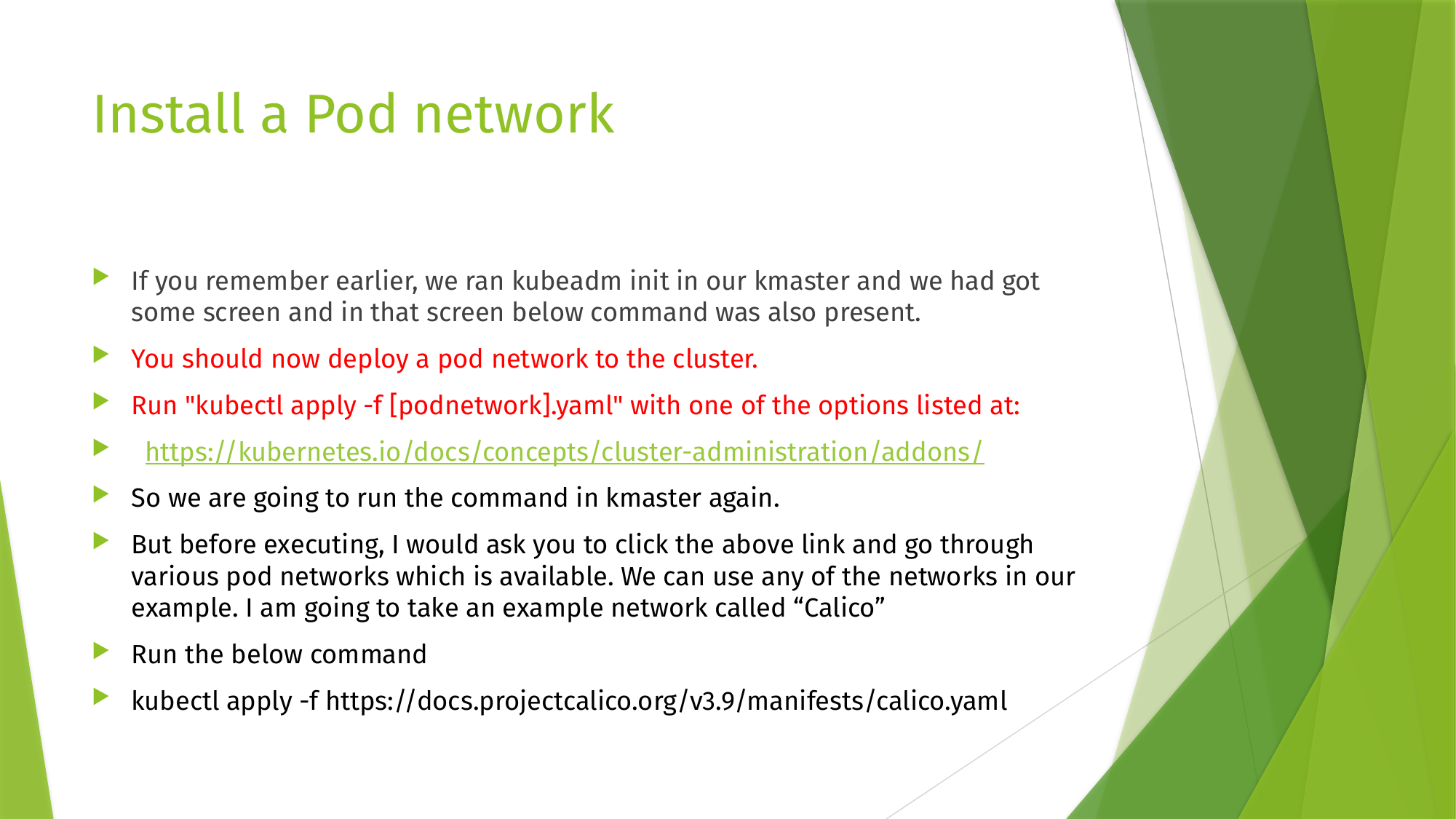

# Install a Pod network
If you remember earlier, we ran kubeadm init in our kmaster and we had got some screen and in that screen below command was also present.
You should now deploy a pod network to the cluster.
Run "kubectl apply -f [podnetwork].yaml" with one of the options listed at:
  https://kubernetes.io/docs/concepts/cluster-administration/addons/
So we are going to run the command in kmaster again.
But before executing, I would ask you to click the above link and go through various pod networks which is available. We can use any of the networks in our example. I am going to take an example network called “Calico”
Run the below command
kubectl apply -f https://docs.projectcalico.org/v3.9/manifests/calico.yaml